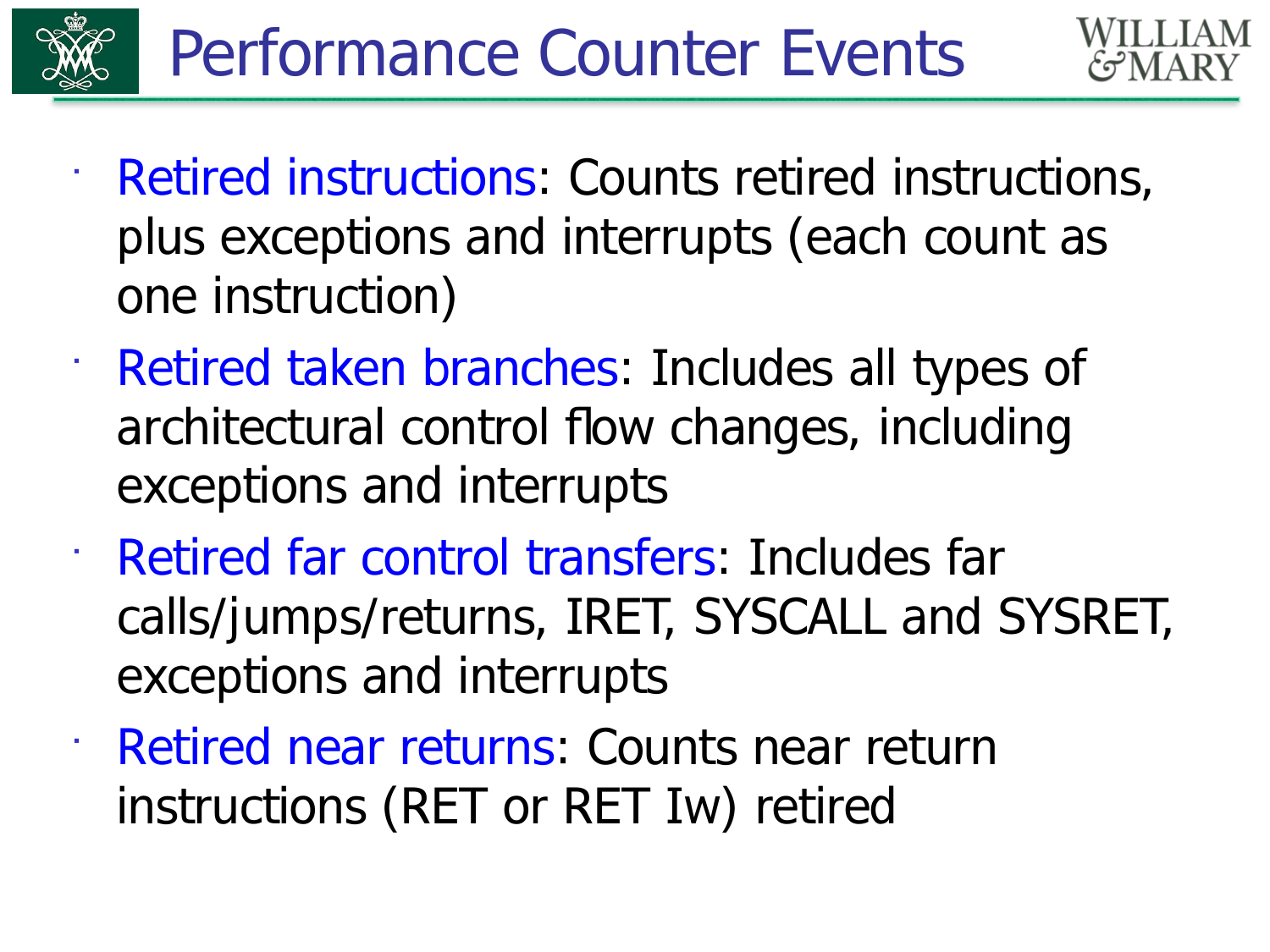

# Performance Counter Events
Retired instructions: Counts retired instructions, plus exceptions and interrupts (each count as one instruction)
Retired taken branches: Includes all types of architectural control flow changes, including exceptions and interrupts
Retired far control transfers: Includes far calls/jumps/returns, IRET, SYSCALL and SYSRET, exceptions and interrupts
Retired near returns: Counts near return instructions (RET or RET Iw) retired